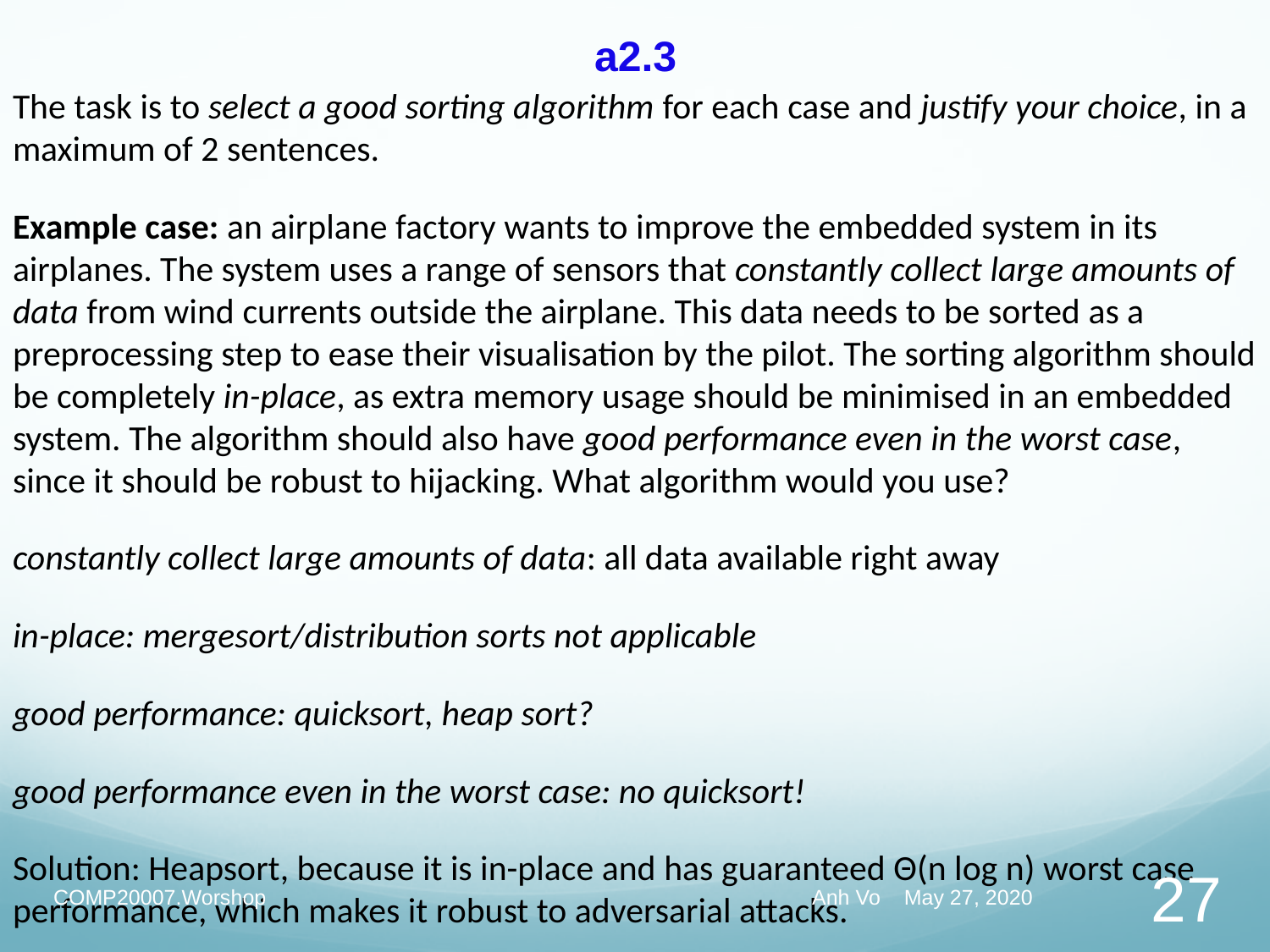

# a2.3
The task is to select a good sorting algorithm for each case and justify your choice, in a maximum of 2 sentences.
Example case: an airplane factory wants to improve the embedded system in its airplanes. The system uses a range of sensors that constantly collect large amounts of data from wind currents outside the airplane. This data needs to be sorted as a preprocessing step to ease their visualisation by the pilot. The sorting algorithm should be completely in-place, as extra memory usage should be minimised in an embedded system. The algorithm should also have good performance even in the worst case, since it should be robust to hijacking. What algorithm would you use?
constantly collect large amounts of data: all data available right away
in-place: mergesort/distribution sorts not applicable
good performance: quicksort, heap sort?
good performance even in the worst case: no quicksort!
Solution: Heapsort, because it is in-place and has guaranteed Θ(n log n) worst case performance, which makes it robust to adversarial attacks.
COMP20007.Worshop
Anh Vo    May 27, 2020
27